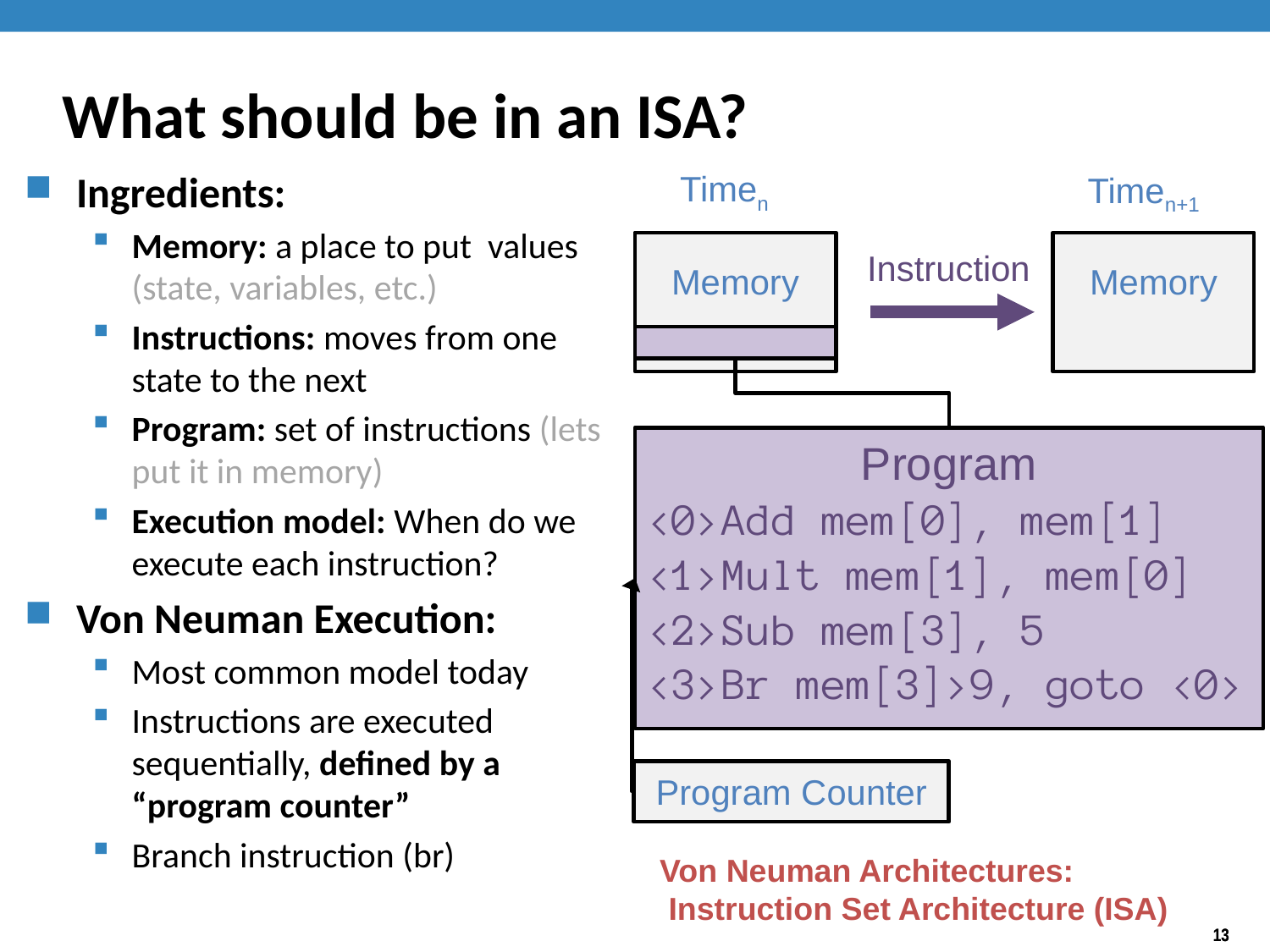

# What should be in an ISA?
Ingredients:
Memory: a place to put  values (state, variables, etc.)
Instructions: moves from one state to the next
Program: set of instructions (lets put it in memory)
Execution model: When do we execute each instruction?
Von Neuman Execution:
Most common model today
Instructions are executed sequentially, defined by a “program counter”
Branch instruction (br)

Timen
Timen+1
Memory

Memory

Instruction

Program
<0>Add mem[0], mem[1]
<1>Mult mem[1], mem[0]
<2>Sub mem[3], 5
<3>Br mem[3]>9, goto <0>
Program Counter
Von Neuman Architectures:
 Instruction Set Architecture (ISA)